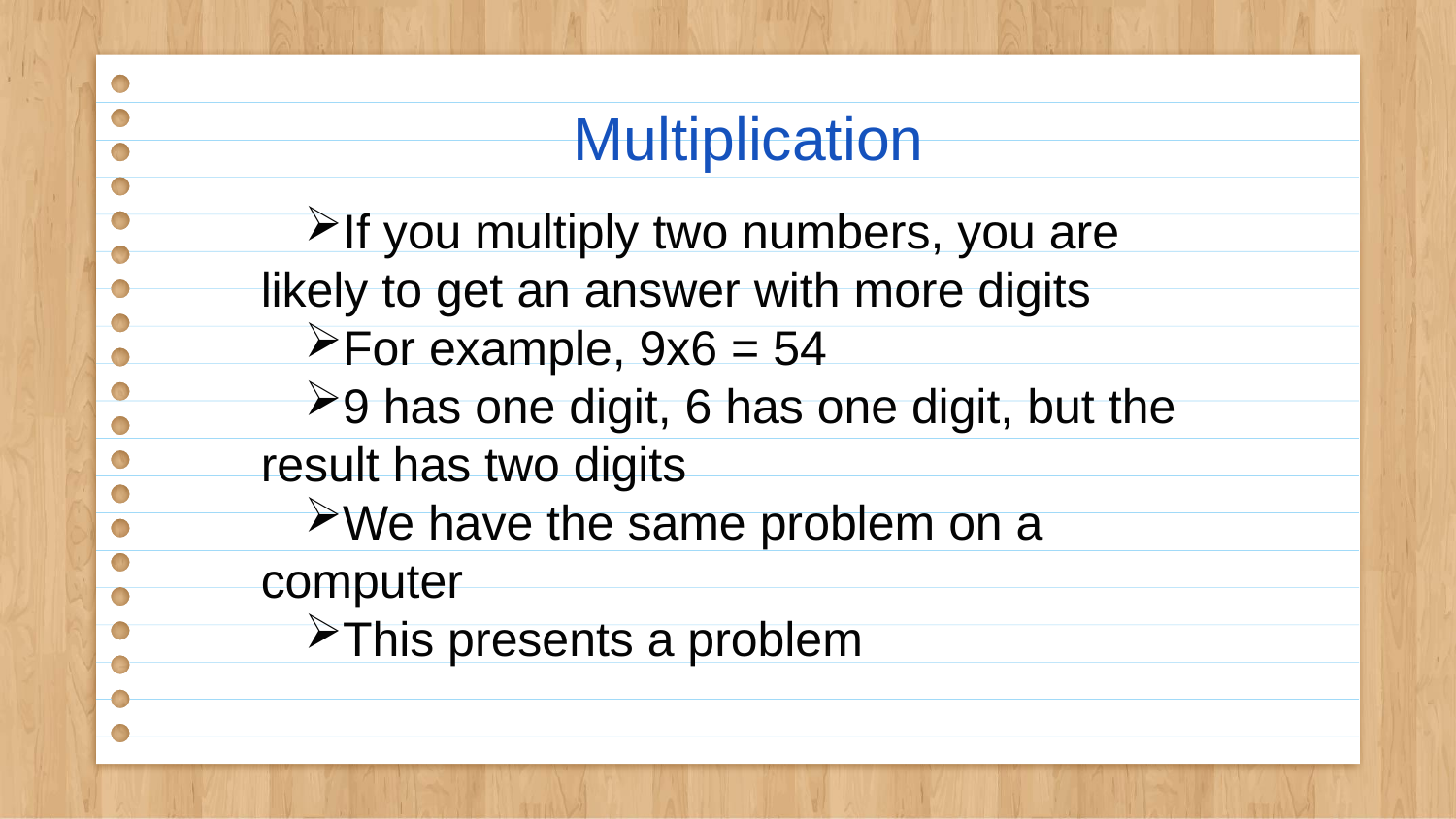

# Multiplication
If you multiply two numbers, you are likely to get an answer with more digits
For example, 9x6 = 54
9 has one digit, 6 has one digit, but the result has two digits
We have the same problem on a computer
This presents a problem